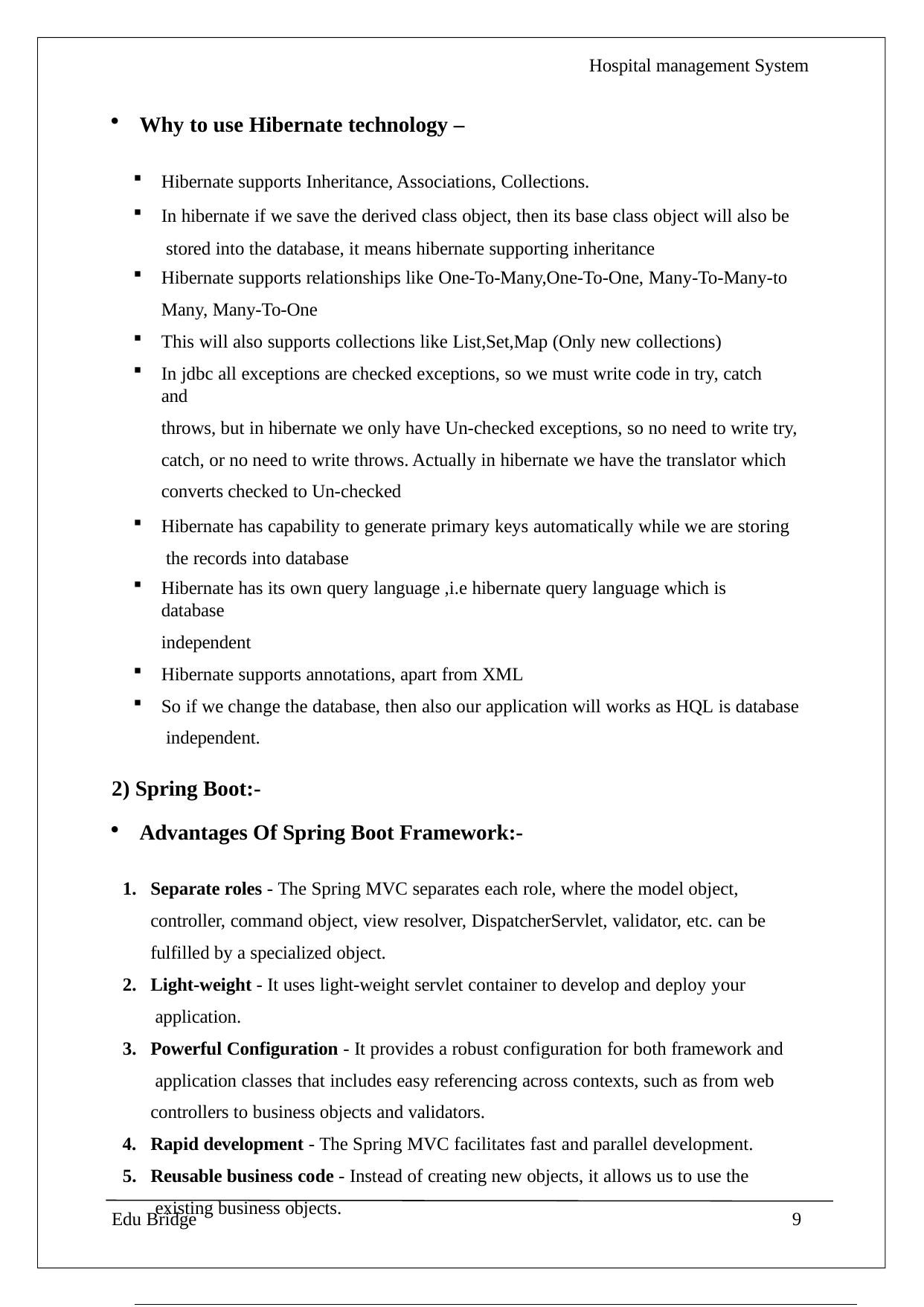

Hospital management System
Why to use Hibernate technology –

Hibernate supports Inheritance, Associations, Collections.
In hibernate if we save the derived class object, then its base class object will also be  stored into the database, it means hibernate supporting inheritance
Hibernate supports relationships like One-To-Many,One-To-One, Many-To-Many-to
Many, Many-To-One
This will also supports collections like List,Set,Map (Only new collections)
In jdbc all exceptions are checked exceptions, so we must write code in try, catch and
throws, but in hibernate we only have Un-checked exceptions, so no need to write try,  catch, or no need to write throws. Actually in hibernate we have the translator which  converts checked to Un-checked
Hibernate has capability to generate primary keys automatically while we are storing  the records into database
Hibernate has its own query language ,i.e hibernate query language which is database
independent
Hibernate supports annotations, apart from XML
So if we change the database, then also our application will works as HQL is database  independent.

2) Spring Boot:-
Advantages Of Spring Boot Framework:-

Separate roles - The Spring MVC separates each role, where the model object,  controller, command object, view resolver, DispatcherServlet, validator, etc. can be  fulfilled by a specialized object.
Light-weight - It uses light-weight servlet container to develop and deploy your  application.
Powerful Configuration - It provides a robust configuration for both framework and  application classes that includes easy referencing across contexts, such as from web  controllers to business objects and validators.
Rapid development - The Spring MVC facilitates fast and parallel development.
Reusable business code - Instead of creating new objects, it allows us to use the  existing business objects.

Edu Bridge
9